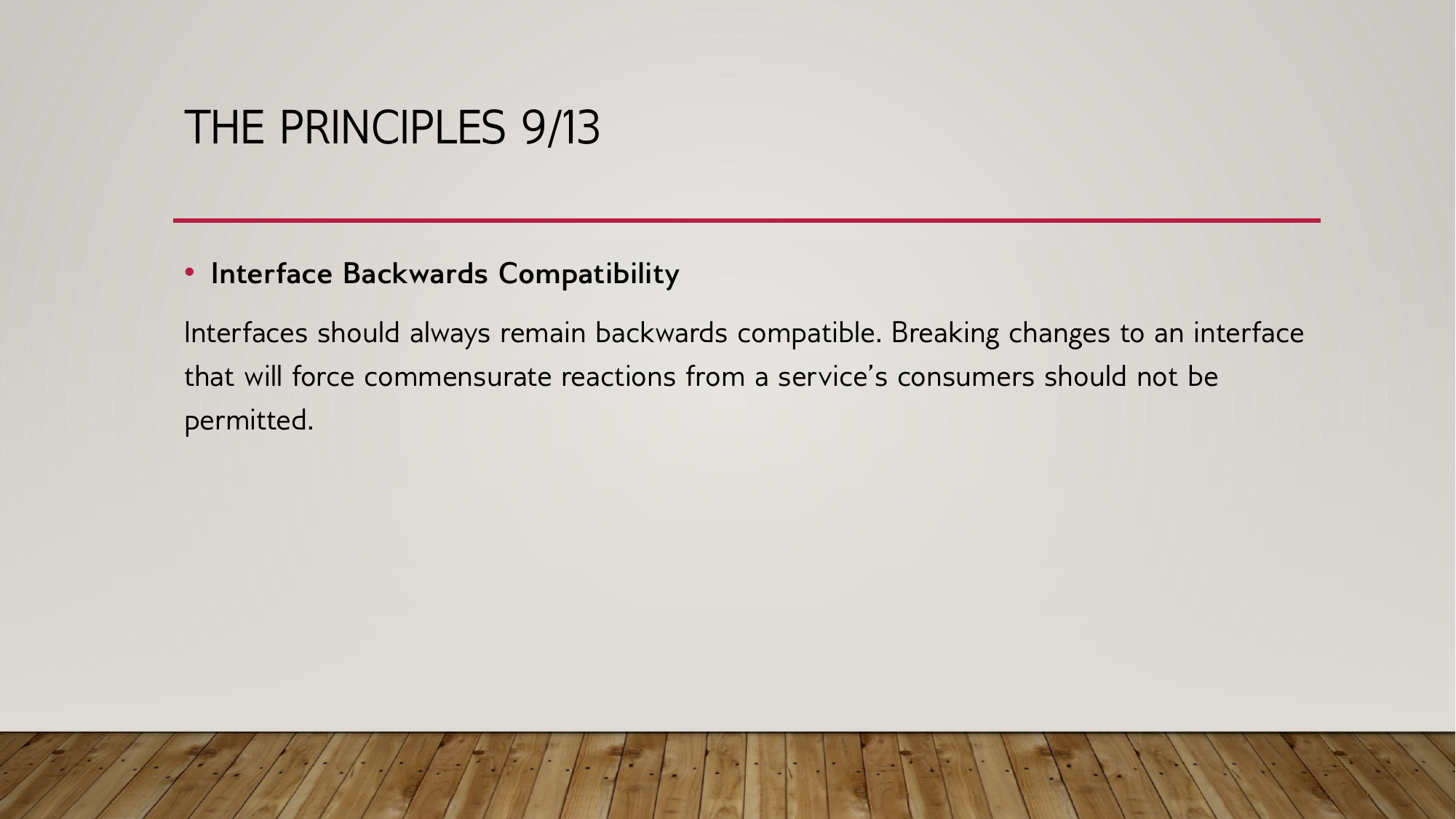

# The principles 9/13
Interface Backwards Compatibility
Interfaces should always remain backwards compatible. Breaking changes to an interface that will force commensurate reactions from a service’s consumers should not be permitted.